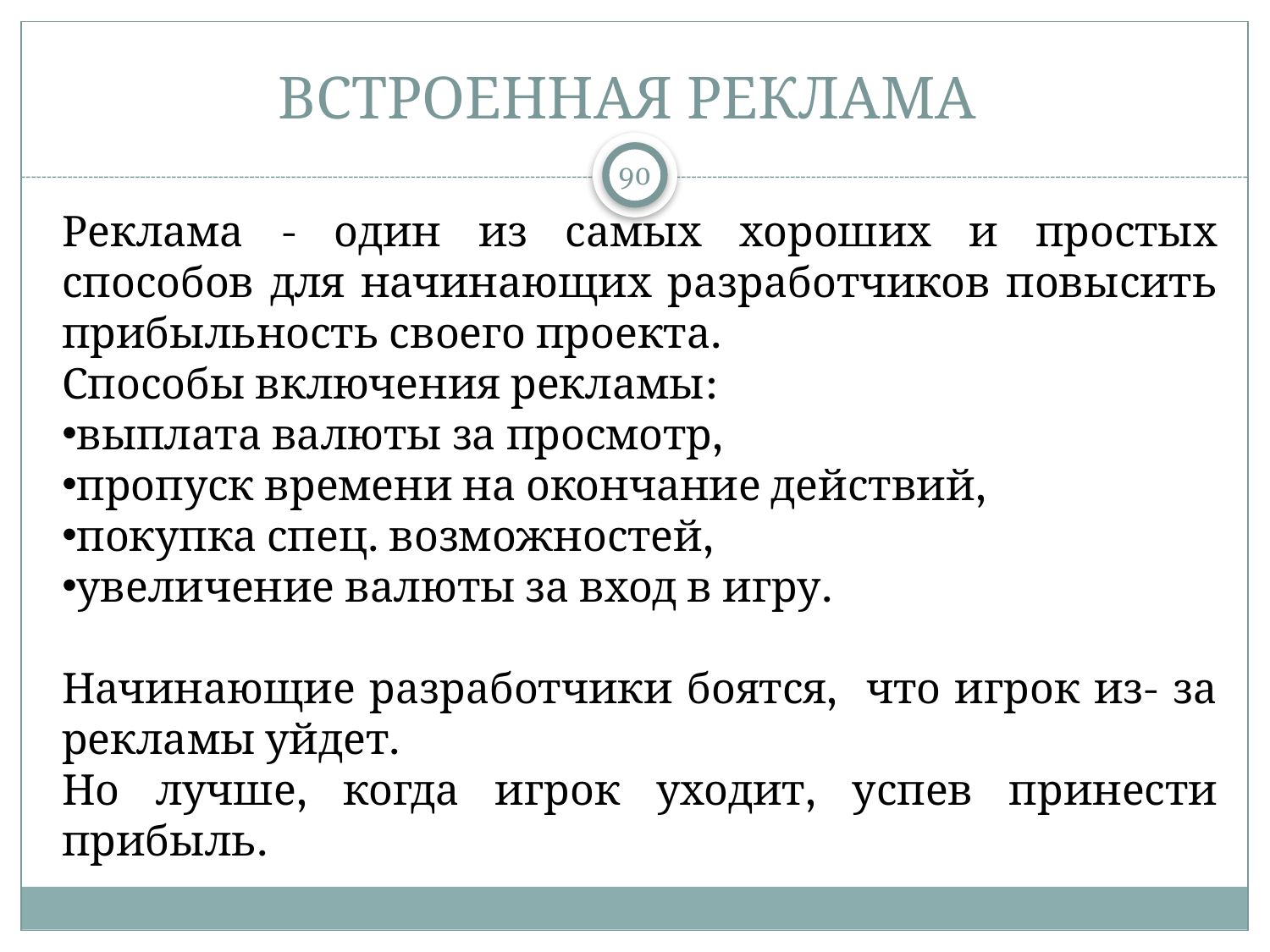

# ВСТРОЕННАЯ РЕКЛАМА
90
Реклама - один из самых хороших и простых способов для начинающих разработчиков повысить прибыльность своего проекта.
Способы включения рекламы:
выплата валюты за просмотр,
пропуск времени на окончание действий,
покупка спец. возможностей,
увеличение валюты за вход в игру.

Начинающие разработчики боятся,  что игрок из- за рекламы уйдет.
Но лучше, когда игрок уходит, успев принести прибыль.